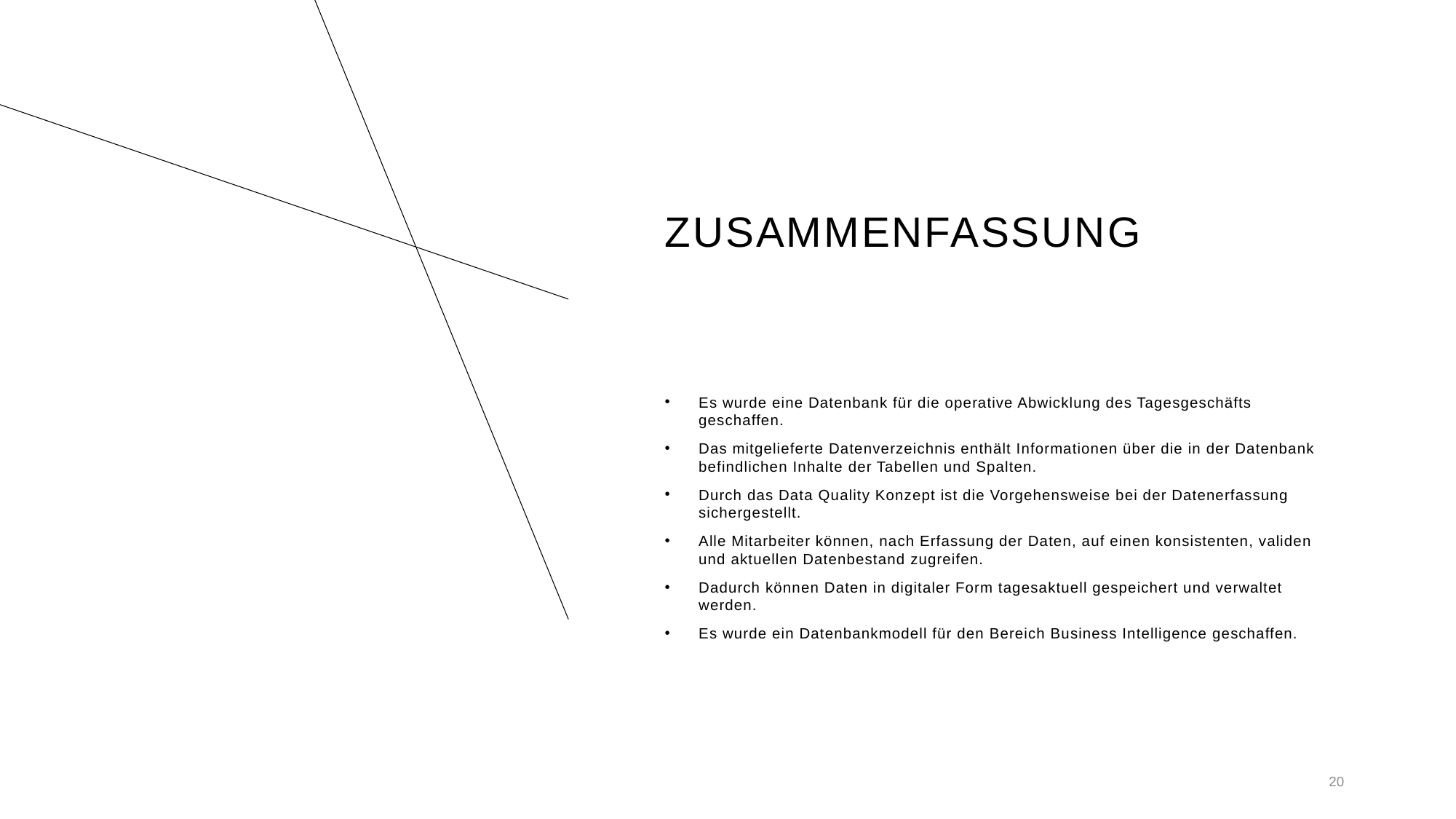

# ZUSAMMENFASSUNG
Es wurde eine Datenbank für die operative Abwicklung des Tagesgeschäfts geschaffen.
Das mitgelieferte Datenverzeichnis enthält Informationen über die in der Datenbank befindlichen Inhalte der Tabellen und Spalten.
Durch das Data Quality Konzept ist die Vorgehensweise bei der Datenerfassung sichergestellt.
Alle Mitarbeiter können, nach Erfassung der Daten, auf einen konsistenten, validen und aktuellen Datenbestand zugreifen.
Dadurch können Daten in digitaler Form tagesaktuell gespeichert und verwaltet werden.
Es wurde ein Datenbankmodell für den Bereich Business Intelligence geschaffen.

20